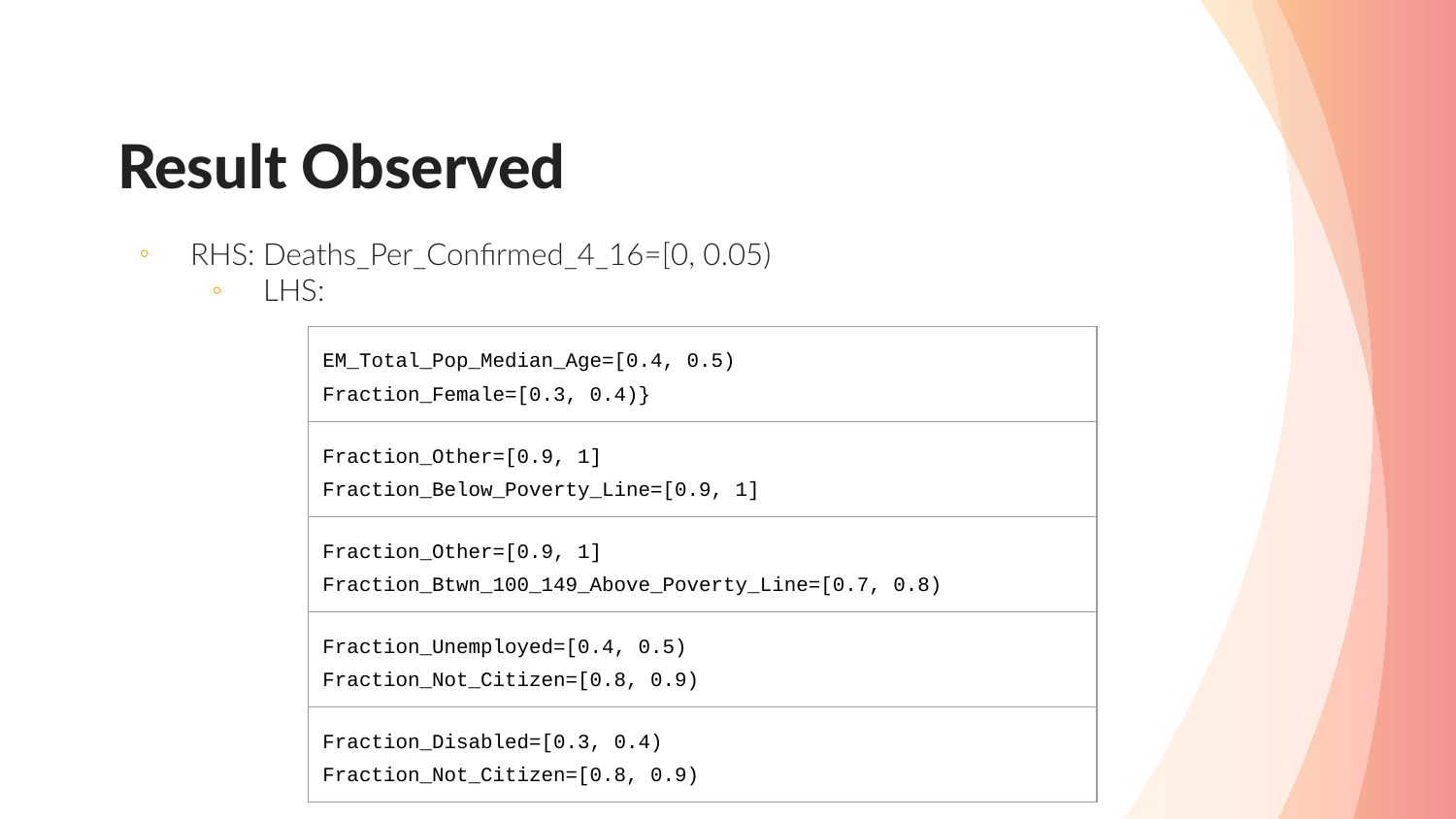

# Result Observed
RHS: Deaths_Per_Confirmed_4_16=[0, 0.05)
LHS:

| EM\_Total\_Pop\_Median\_Age=[0.4, 0.5) Fraction\_Female=[0.3, 0.4)} |
| --- |
| Fraction\_Other=[0.9, 1] Fraction\_Below\_Poverty\_Line=[0.9, 1] |
| Fraction\_Other=[0.9, 1] Fraction\_Btwn\_100\_149\_Above\_Poverty\_Line=[0.7, 0.8) |
| Fraction\_Unemployed=[0.4, 0.5) Fraction\_Not\_Citizen=[0.8, 0.9) |
| Fraction\_Disabled=[0.3, 0.4) Fraction\_Not\_Citizen=[0.8, 0.9) |